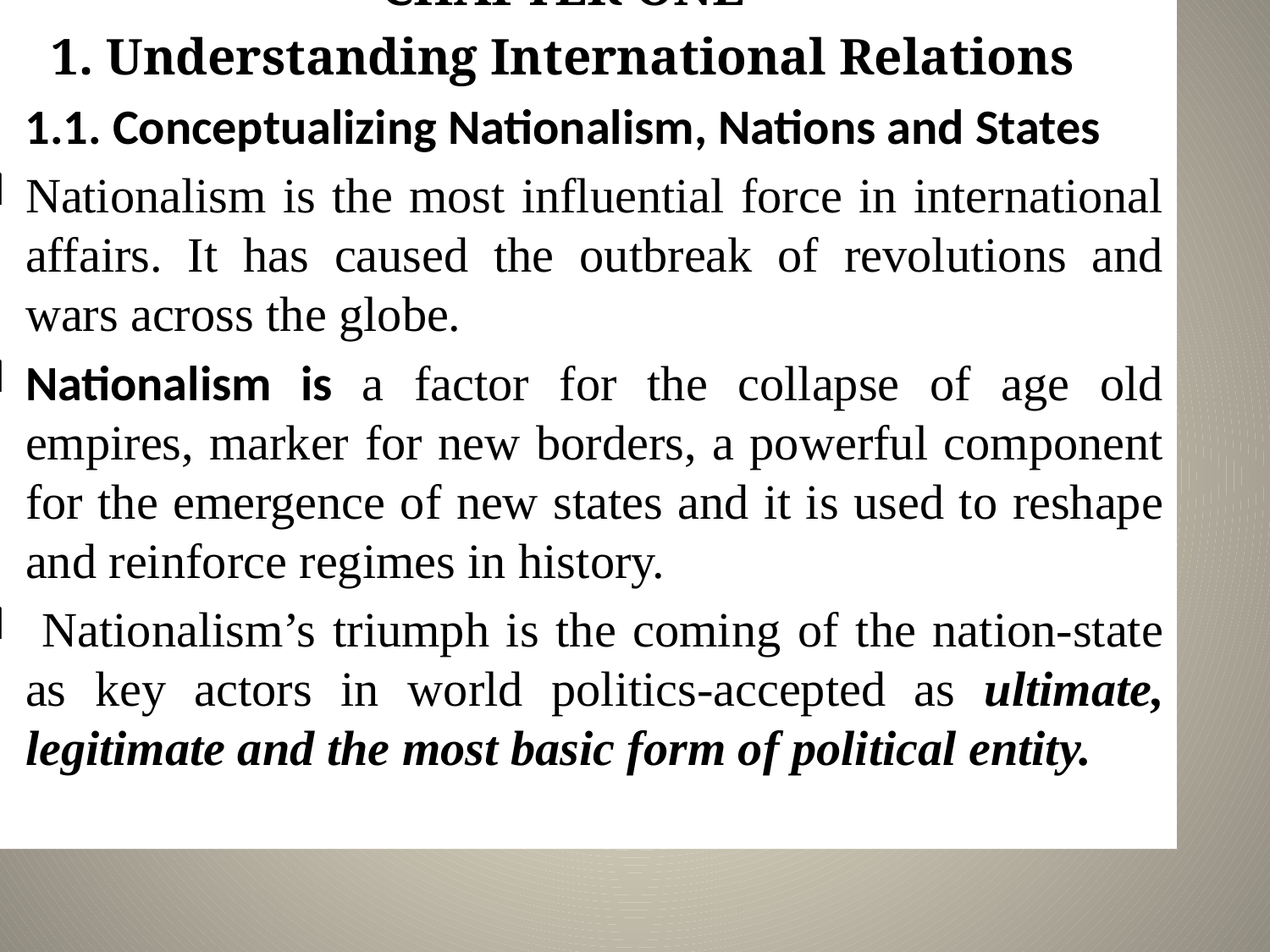

CHAPTER ONE
1. Understanding International Relations
1.1. Conceptualizing Nationalism, Nations and States
Nationalism is the most influential force in international affairs. It has caused the outbreak of revolutions and wars across the globe.
Nationalism is a factor for the collapse of age old empires, marker for new borders, a powerful component for the emergence of new states and it is used to reshape and reinforce regimes in history.
 Nationalism’s triumph is the coming of the nation-state as key actors in world politics-accepted as ultimate, legitimate and the most basic form of political entity.